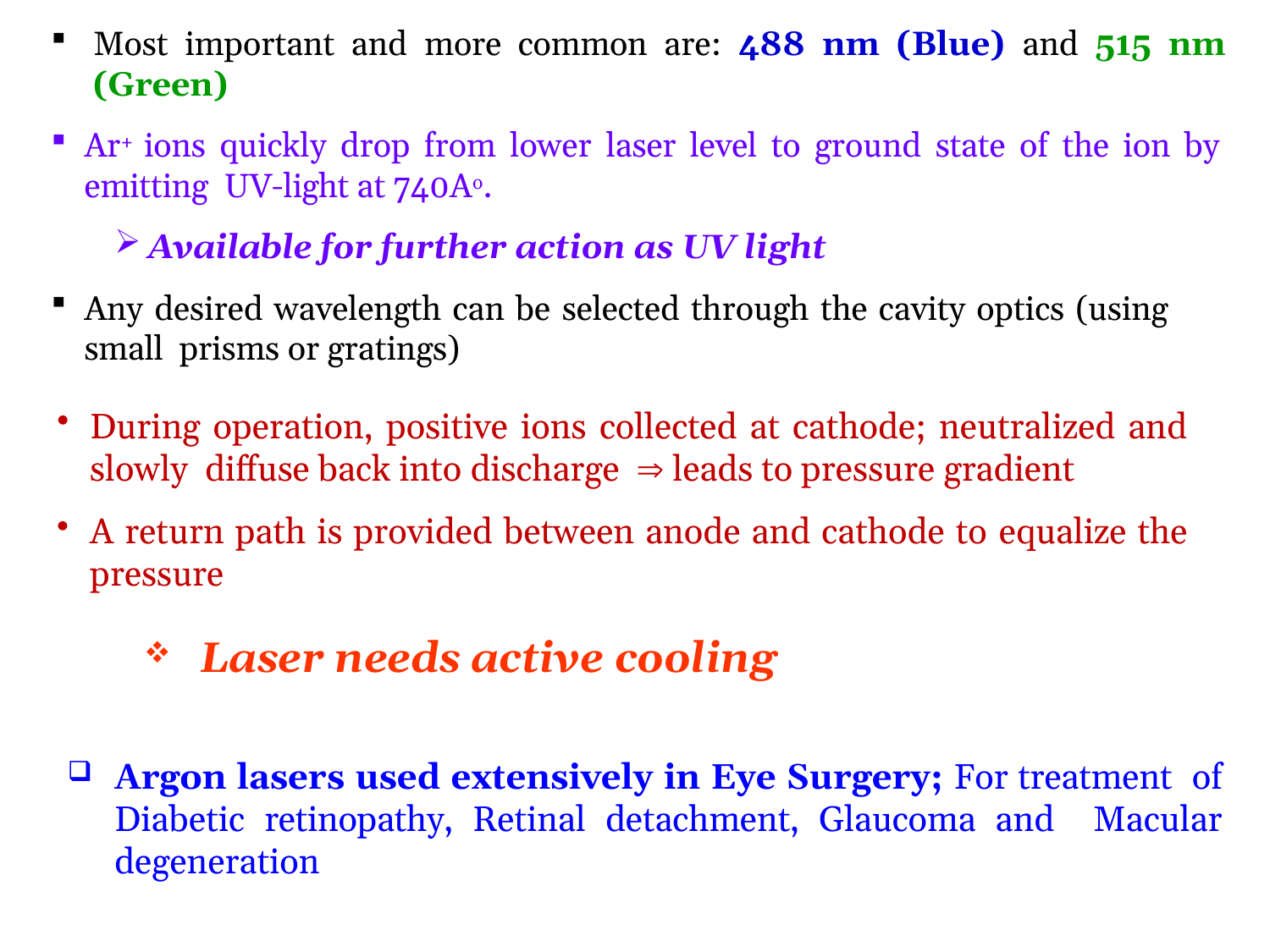

Most important and more common are: 488 nm (Blue) and 515 nm (Green)
Ar+ ions quickly drop from lower laser level to ground state of the ion by emitting  UV-light at 740Ao.
Available for further action as UV light
Any desired wavelength can be selected through the cavity optics (using small  prisms or gratings)
During operation, positive ions collected at cathode; neutralized and slowly  diffuse back into discharge  ⇒ leads to pressure gradient
A return path is provided between anode and cathode to equalize the pressure
Laser needs active cooling
Argon lasers used extensively in Eye Surgery; For treatment  of Diabetic retinopathy, Retinal detachment, Glaucoma and  Macular degeneration